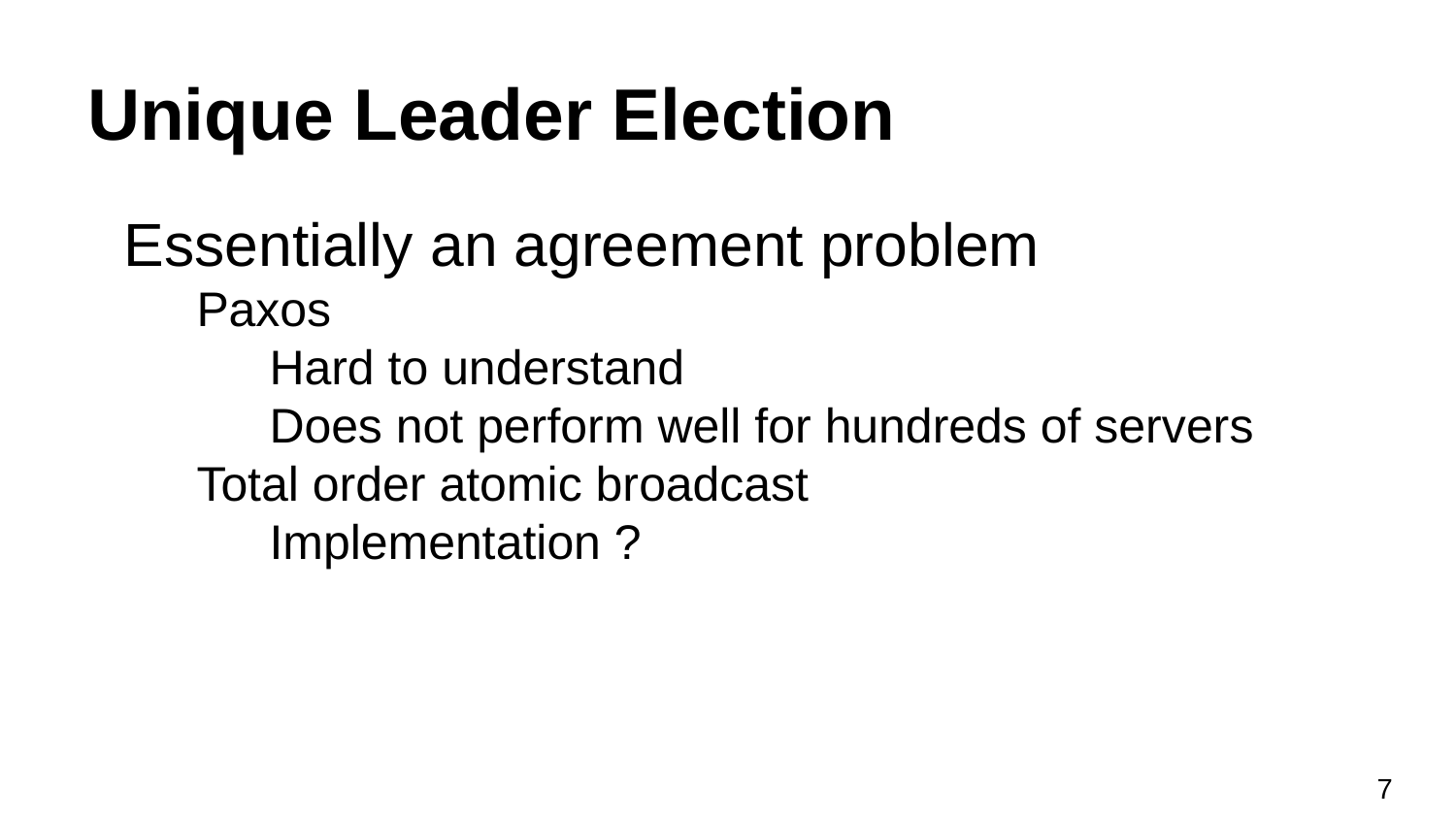

# Unique Leader Election
Essentially an agreement problem
Paxos
Hard to understand
Does not perform well for hundreds of servers
Total order atomic broadcast
Implementation ?

7